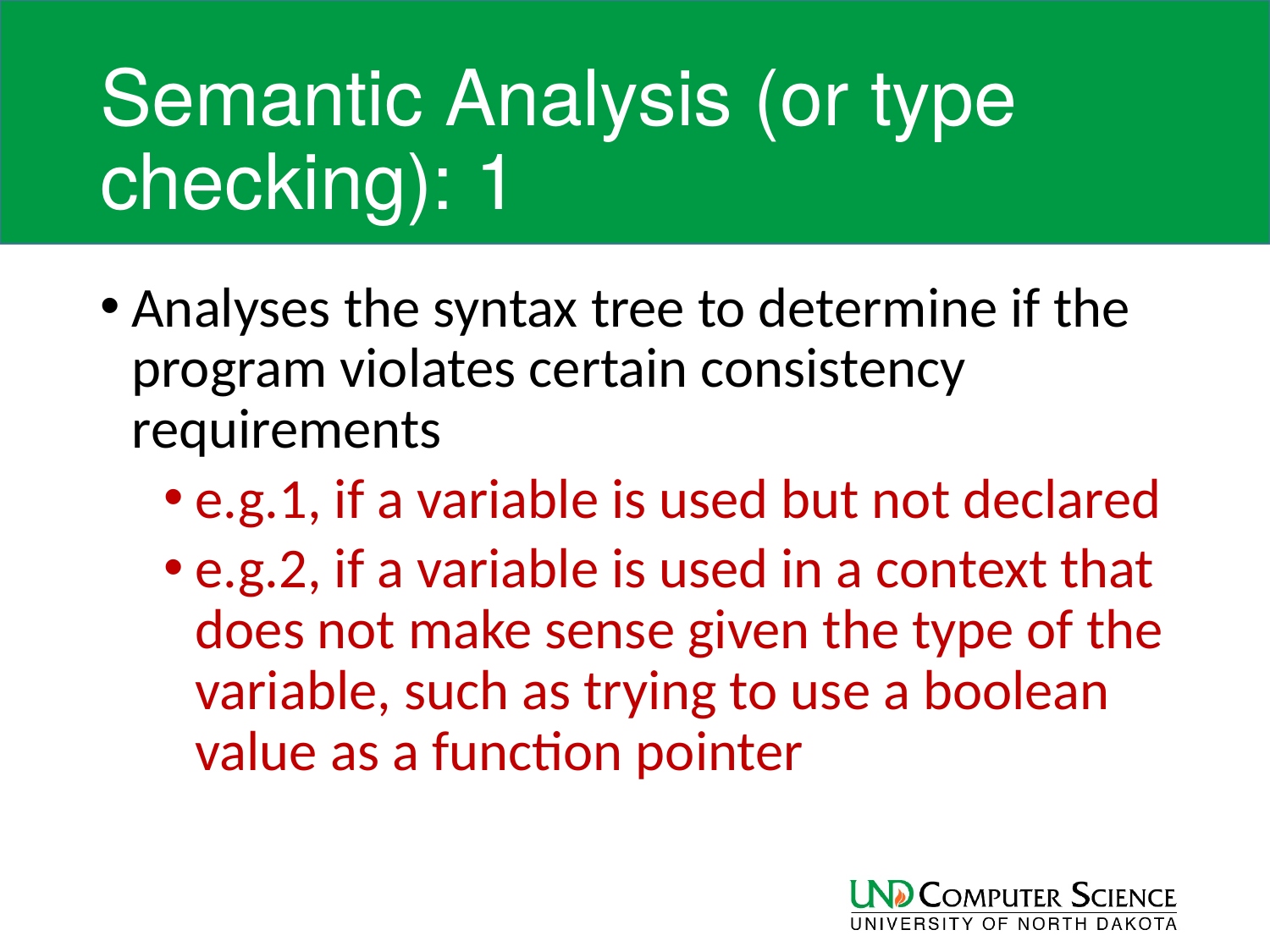

# Semantic Analysis (or type checking): 1
Analyses the syntax tree to determine if the program violates certain consistency requirements
e.g.1, if a variable is used but not declared
e.g.2, if a variable is used in a context that does not make sense given the type of the variable, such as trying to use a boolean value as a function pointer